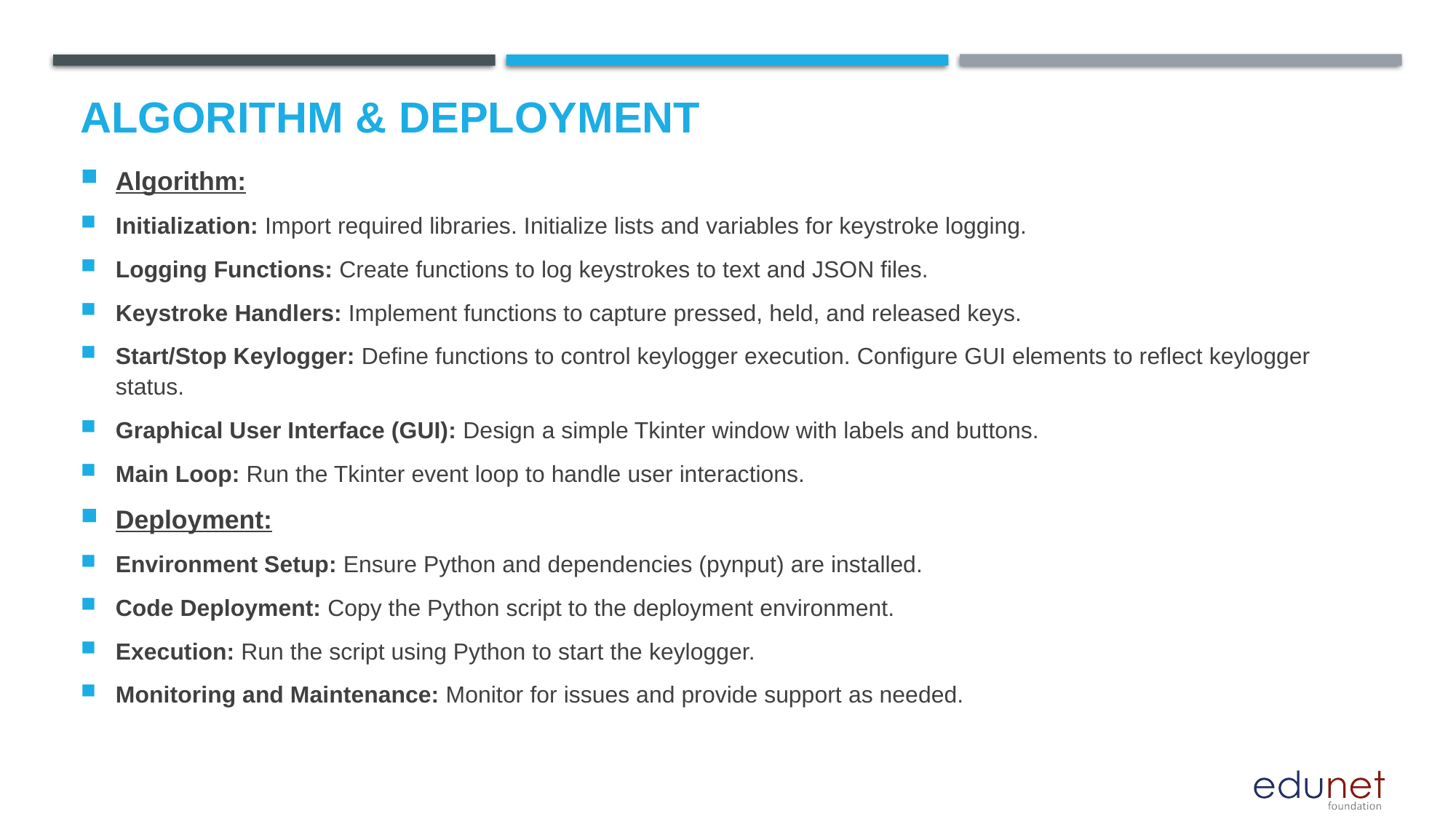

# Algorithm & Deployment
Algorithm:
Initialization: Import required libraries. Initialize lists and variables for keystroke logging.
Logging Functions: Create functions to log keystrokes to text and JSON files.
Keystroke Handlers: Implement functions to capture pressed, held, and released keys.
Start/Stop Keylogger: Define functions to control keylogger execution. Configure GUI elements to reflect keylogger status.
Graphical User Interface (GUI): Design a simple Tkinter window with labels and buttons.
Main Loop: Run the Tkinter event loop to handle user interactions.
Deployment:
Environment Setup: Ensure Python and dependencies (pynput) are installed.
Code Deployment: Copy the Python script to the deployment environment.
Execution: Run the script using Python to start the keylogger.
Monitoring and Maintenance: Monitor for issues and provide support as needed.